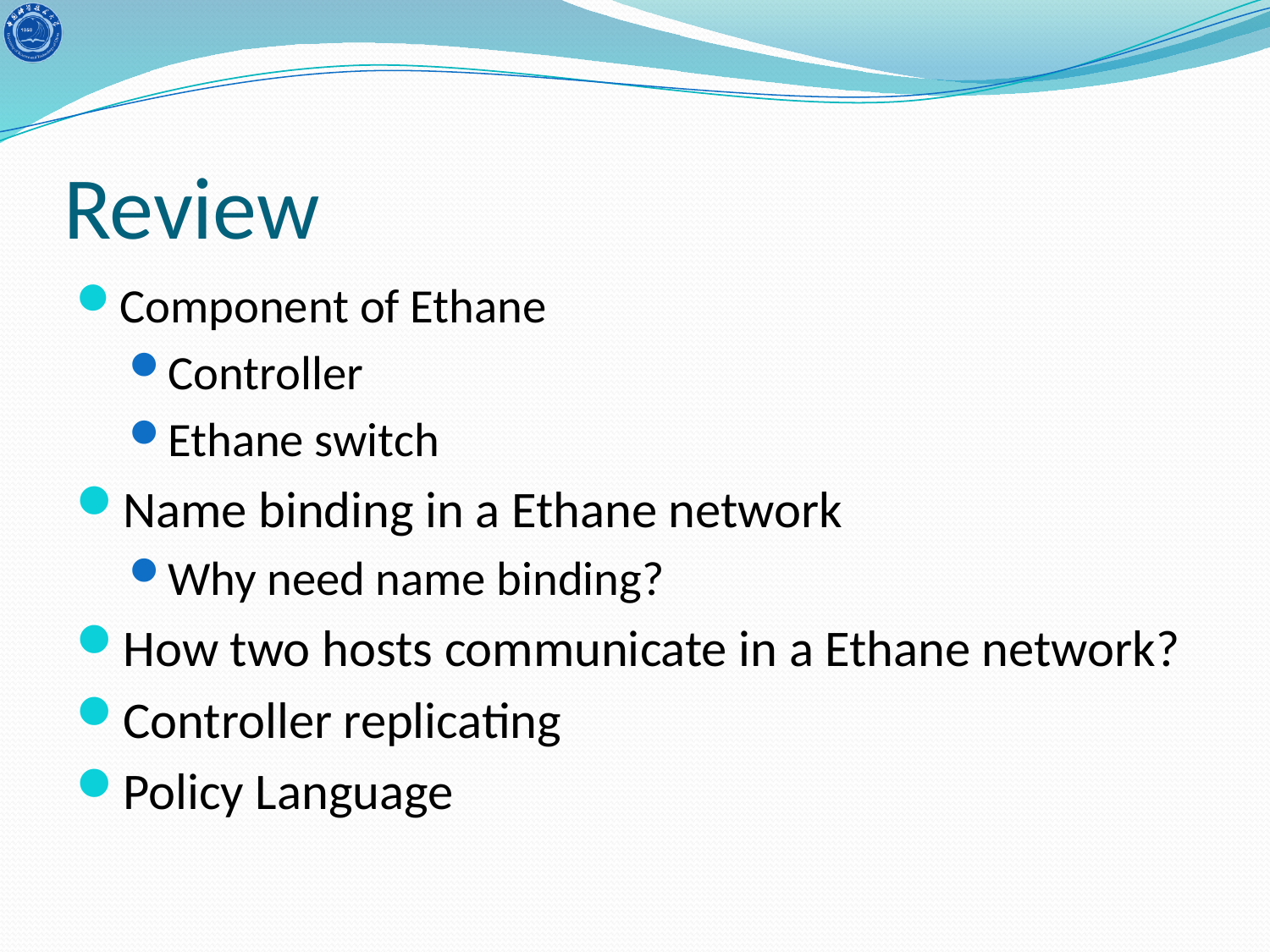

# Review
Component of Ethane
Controller
Ethane switch
Name binding in a Ethane network
Why need name binding?
How two hosts communicate in a Ethane network?
Controller replicating
Policy Language